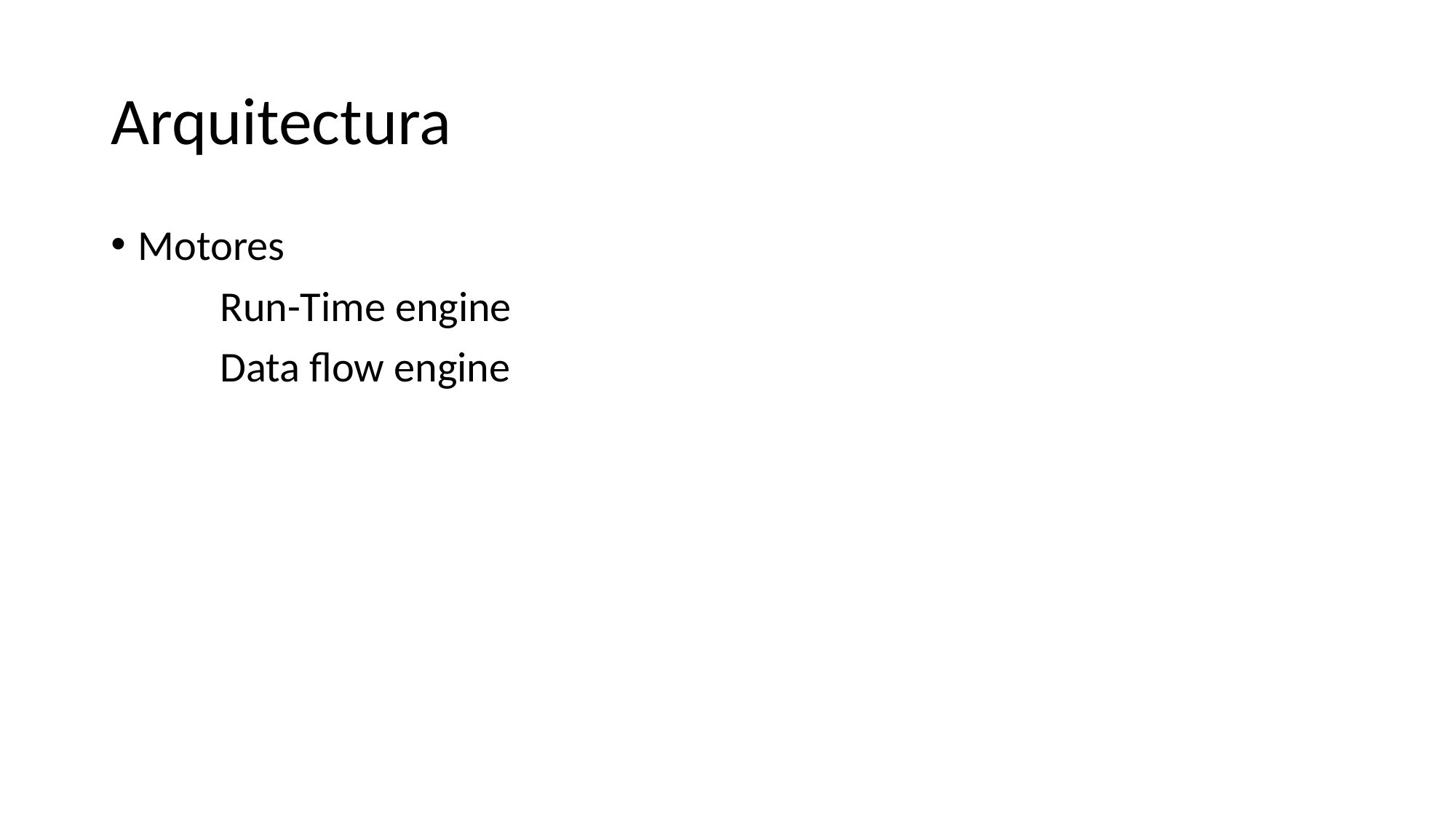

# Arquitectura
Motores
	Run-Time engine
	Data flow engine